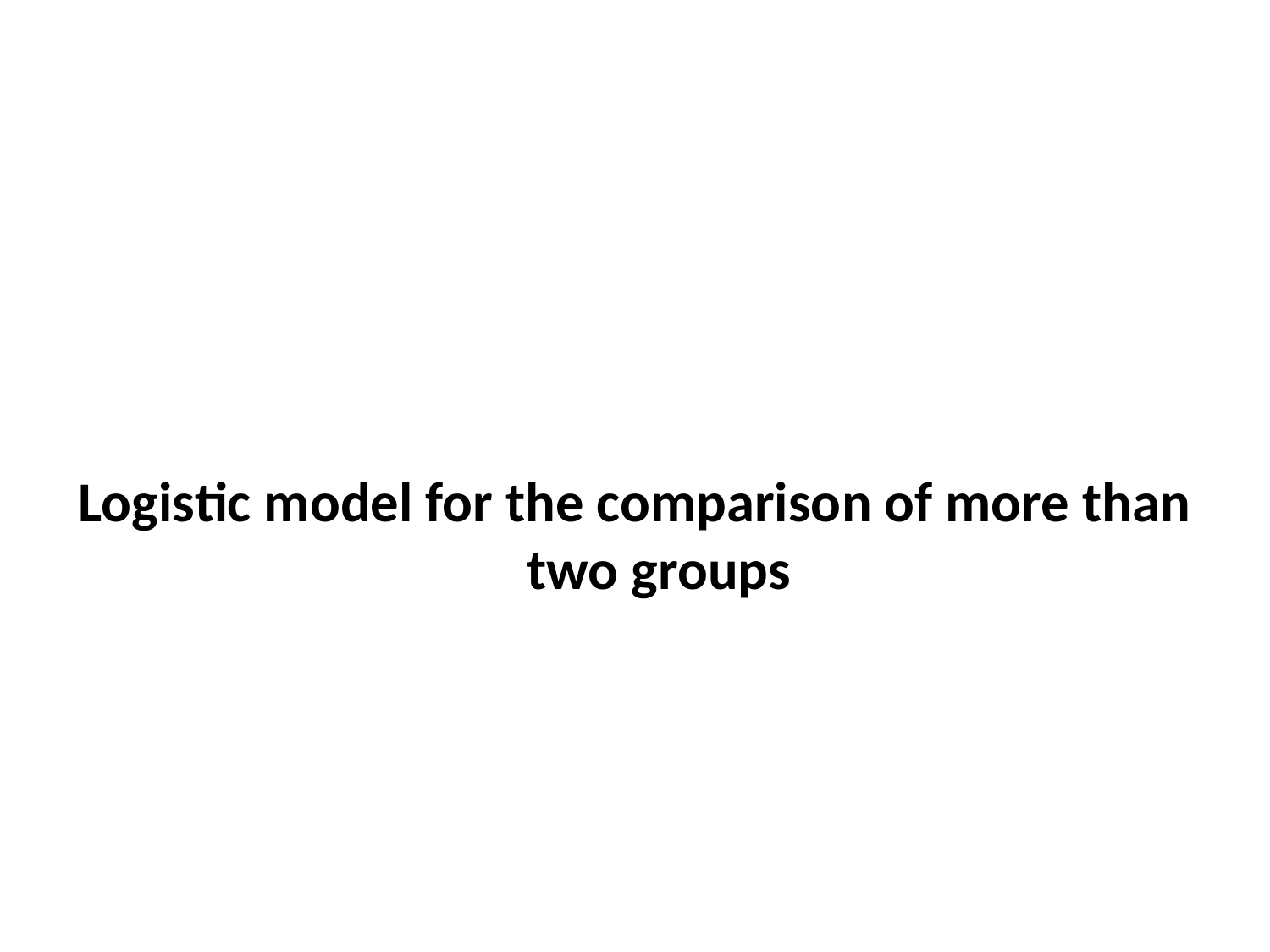

#

Logistic model for the comparison of more than two groups